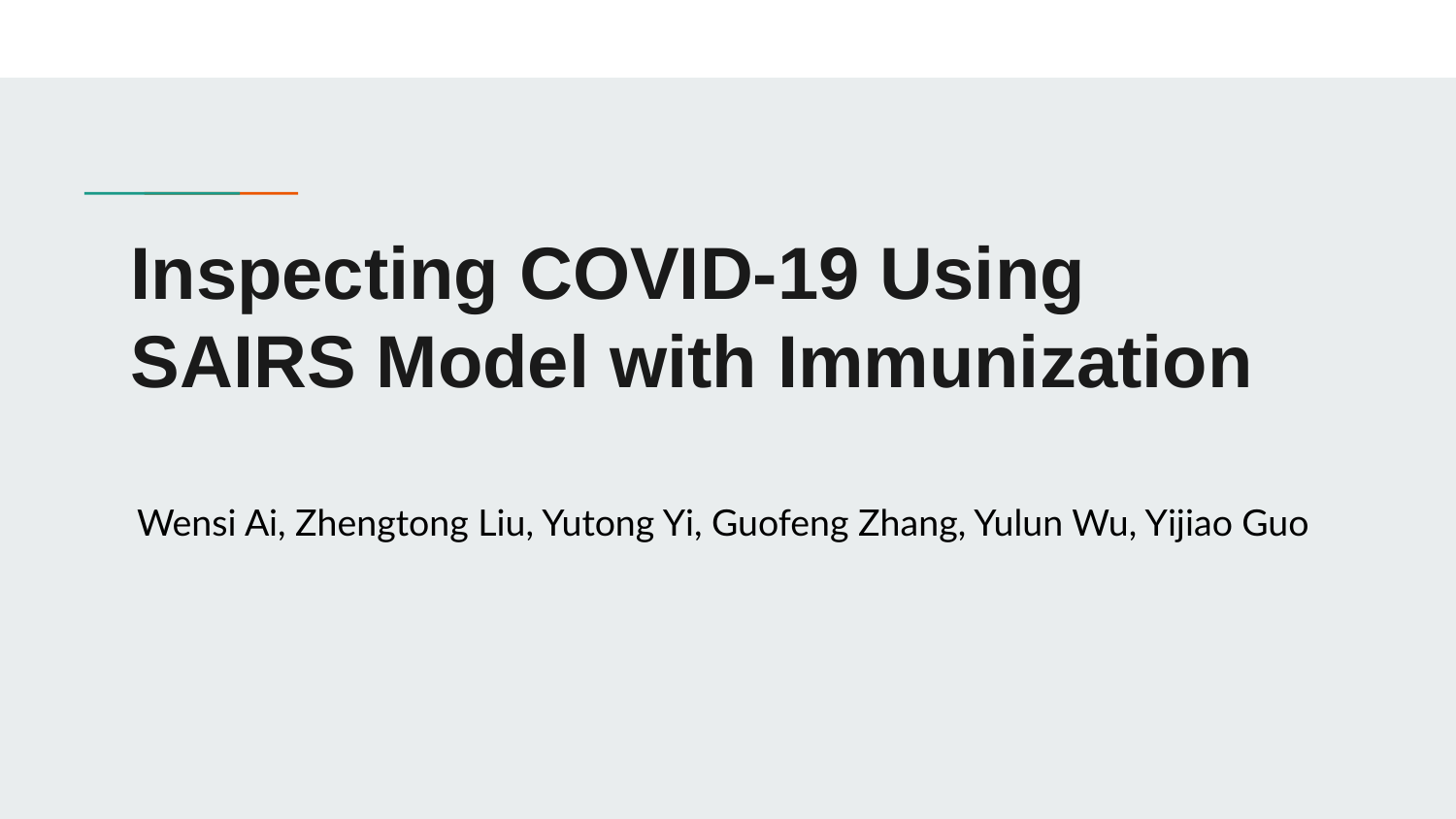

# Inspecting COVID-19 Using SAIRS Model with Immunization
Wensi Ai, Zhengtong Liu, Yutong Yi, Guofeng Zhang, Yulun Wu, Yijiao Guo